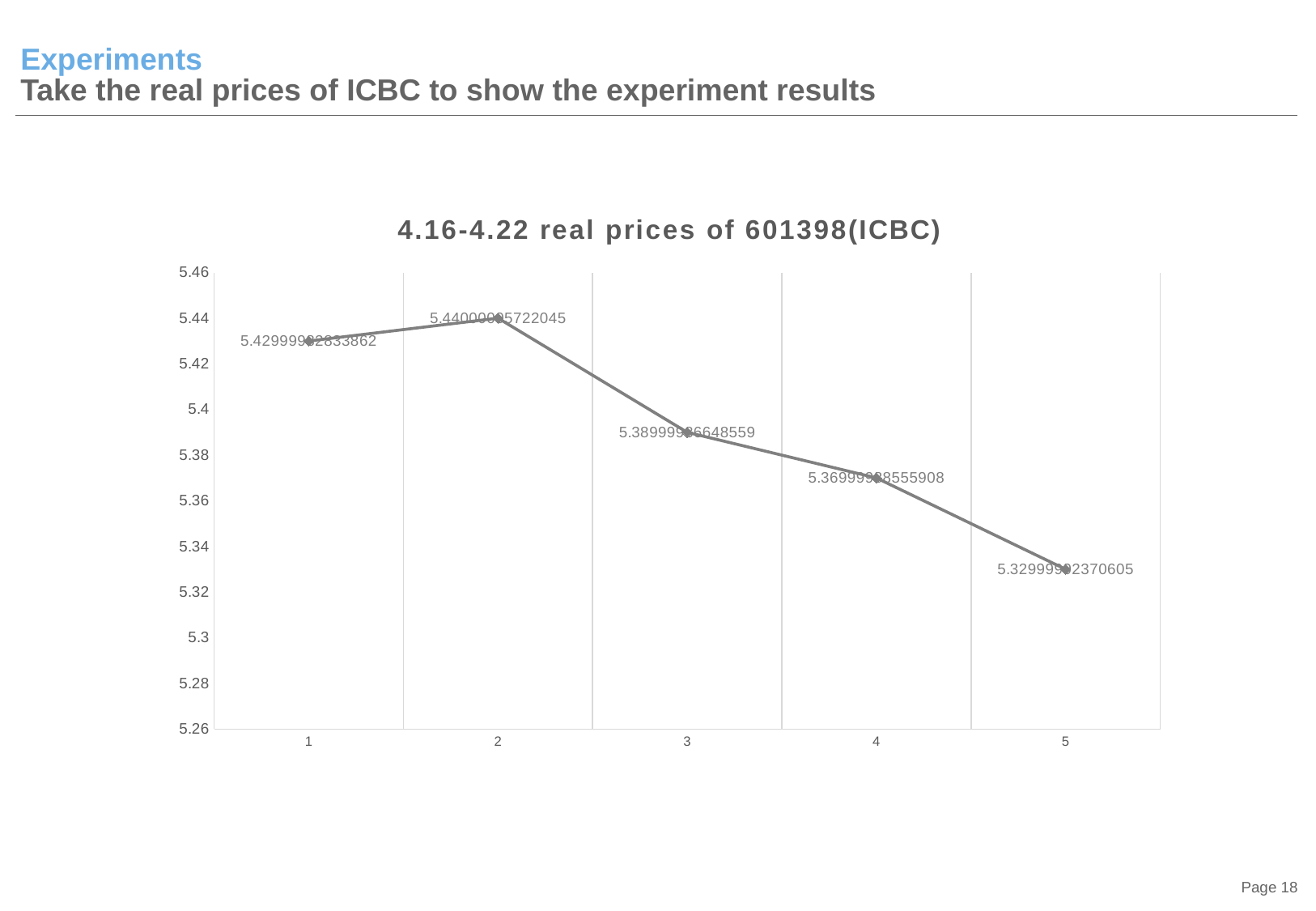

# Experiments Take the real prices of ICBC to show the experiment results

### Chart: 4.16-4.22 real prices of 601398(ICBC)

| Category | real |
|---|---|